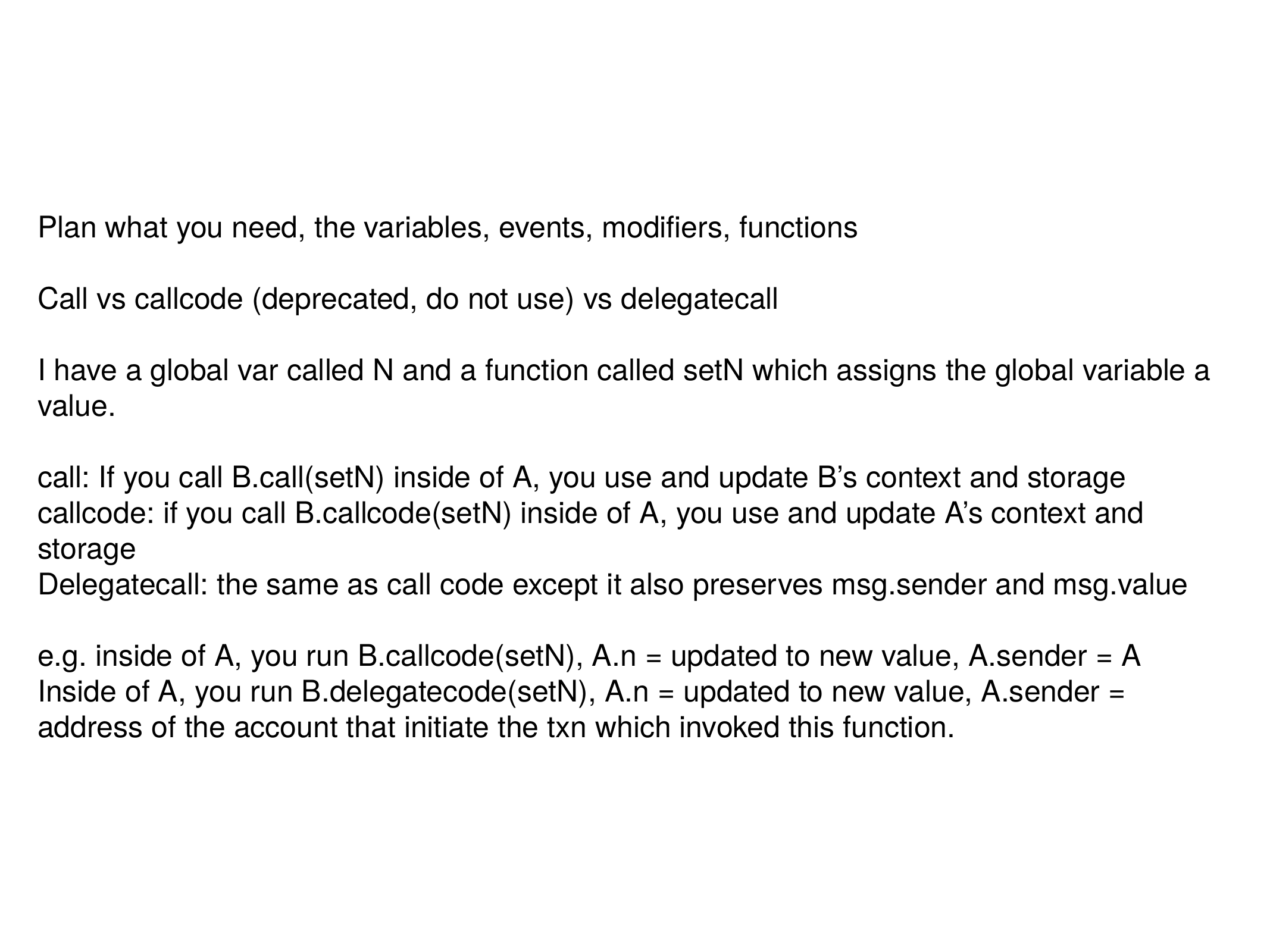

Plan what you need, the variables, events, modifiers, functions

Call vs callcode (deprecated, do not use) vs delegatecall

I have a global var called N and a function called setN which assigns the global variable a value.

call: If you call B.call(setN) inside of A, you use and update B’s context and storage
callcode: if you call B.callcode(setN) inside of A, you use and update A’s context and storage
Delegatecall: the same as call code except it also preserves msg.sender and msg.value

e.g. inside of A, you run B.callcode(setN), A.n = updated to new value, A.sender = A
Inside of A, you run B.delegatecode(setN), A.n = updated to new value, A.sender = address of the account that initiate the txn which invoked this function.